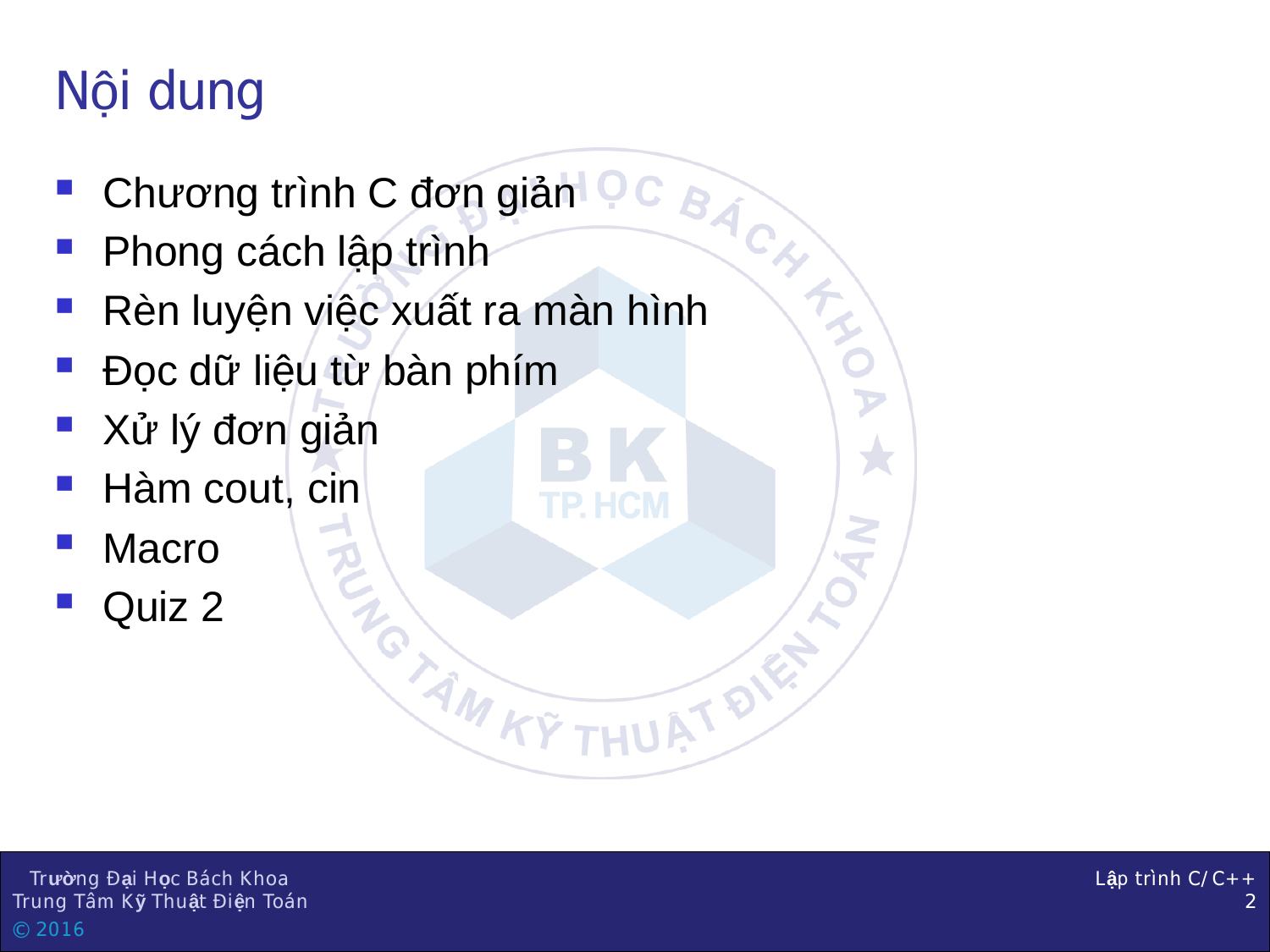

# Nội dung
Chương trình C đơn giản
Phong cách lập trình
Rèn luyện việc xuất ra màn hình
Đọc dữ liệu từ bàn phím
Xử lý đơn giản
Hàm cout, cin
Macro
Quiz 2